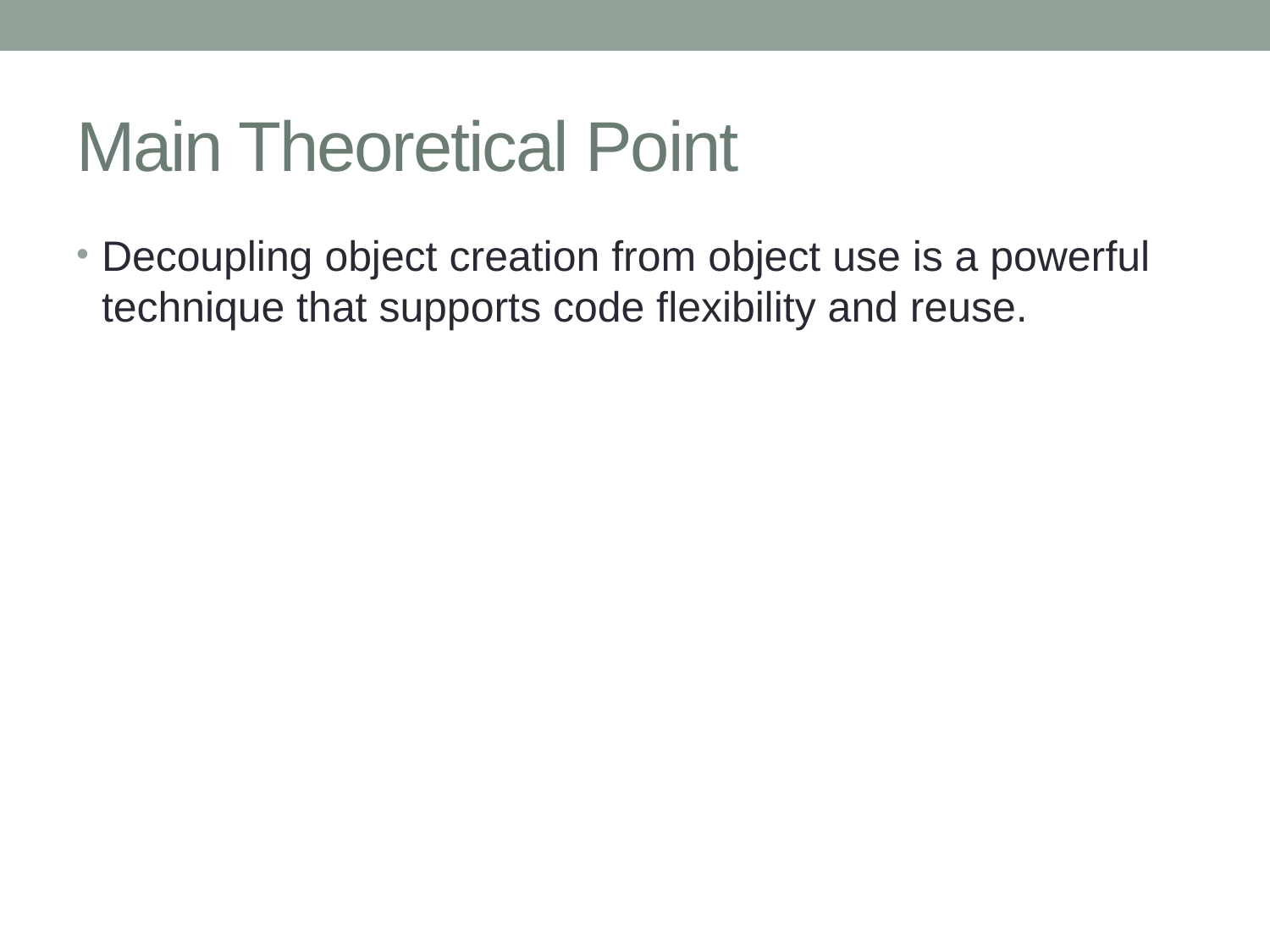

# Main Theoretical Point
Decoupling object creation from object use is a powerful technique that supports code flexibility and reuse.